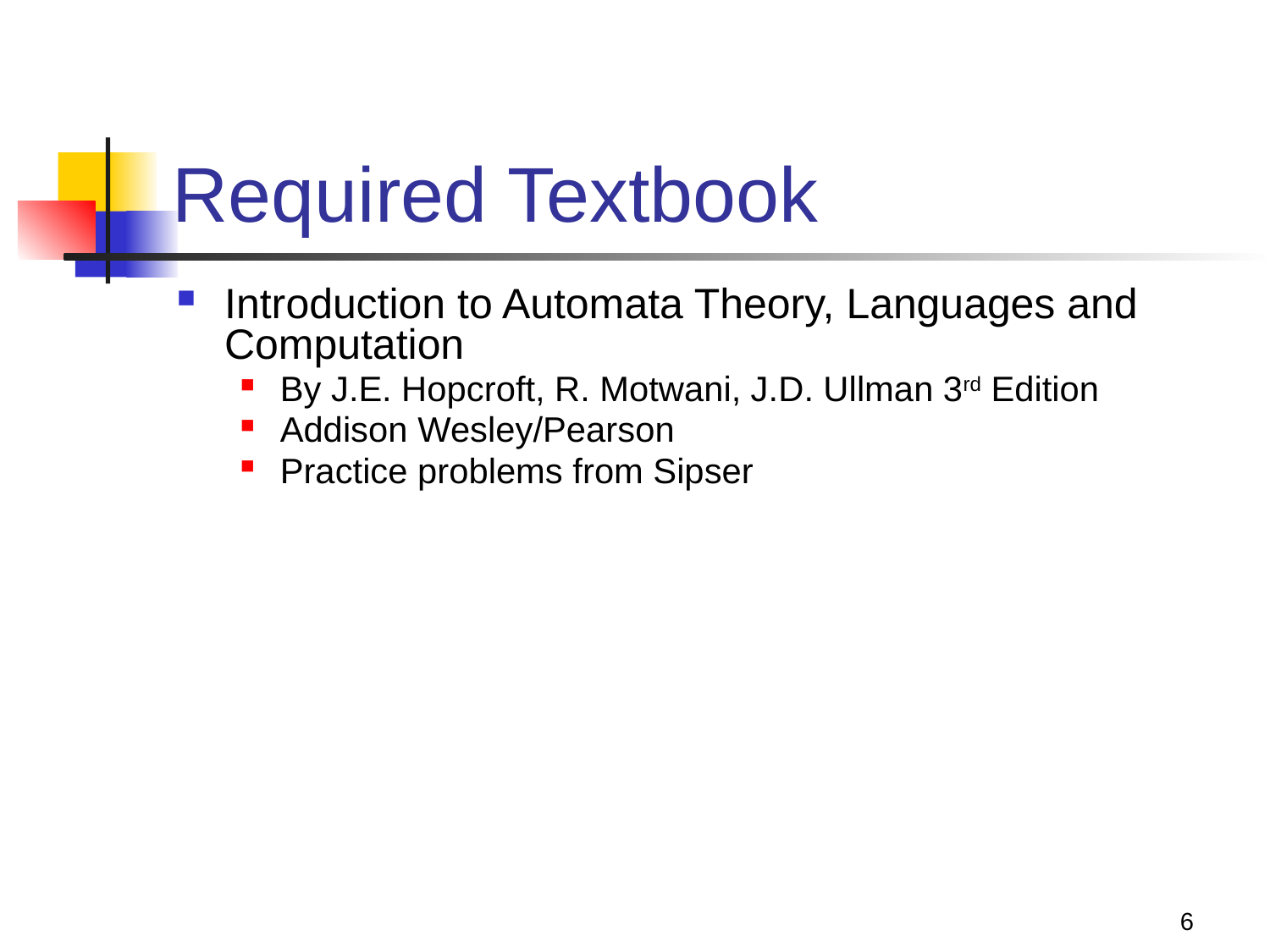

# Required Textbook
Introduction to Automata Theory, Languages and Computation
By J.E. Hopcroft, R. Motwani, J.D. Ullman 3rd Edition
Addison Wesley/Pearson
Practice problems from Sipser

6